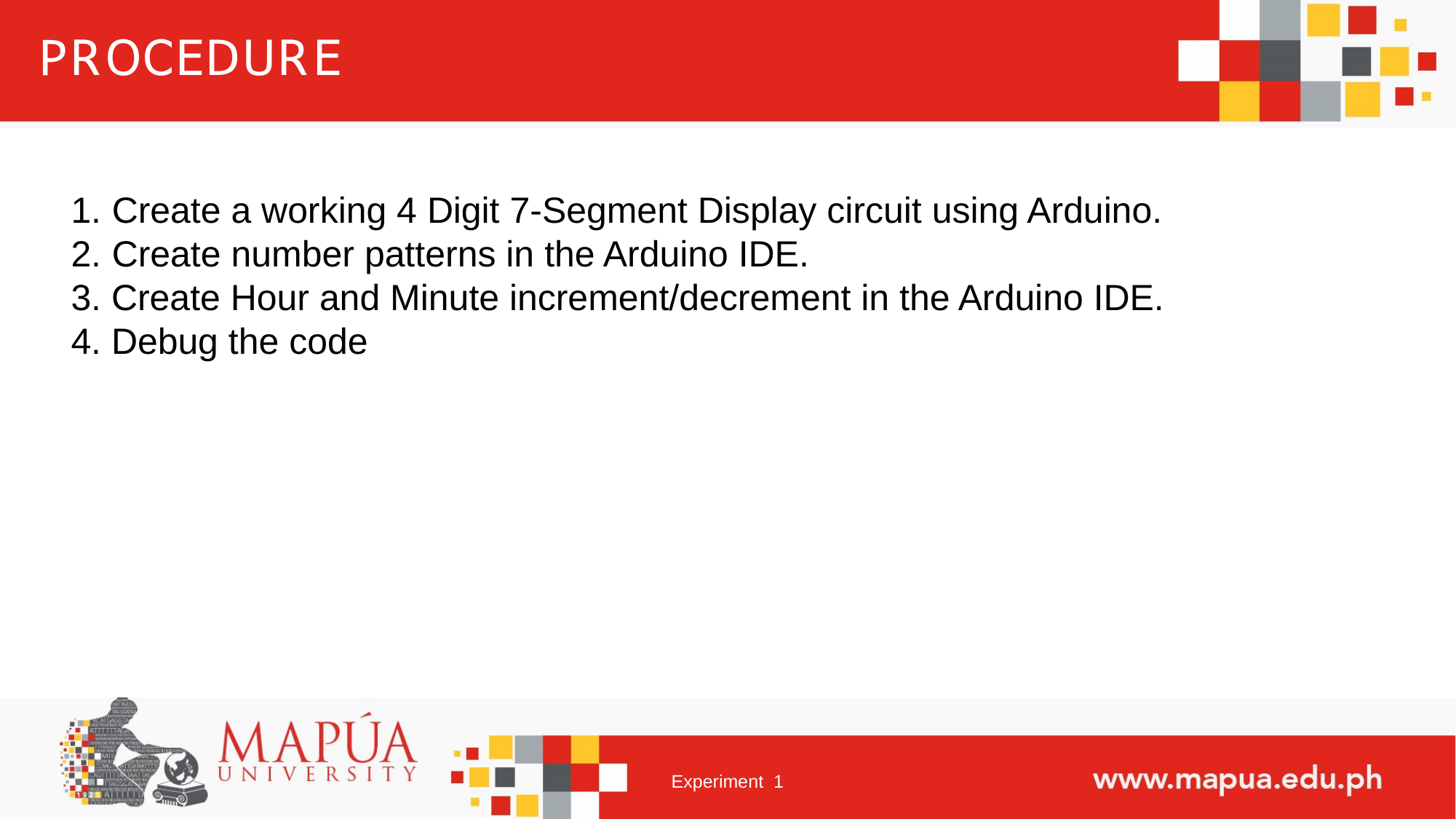

# PROCEDURE

Create a working 4 Digit 7-Segment Display circuit using Arduino.
Create number patterns in the Arduino IDE.
3. Create Hour and Minute increment/decrement in the Arduino IDE.
4. Debug the code

Experiment  1